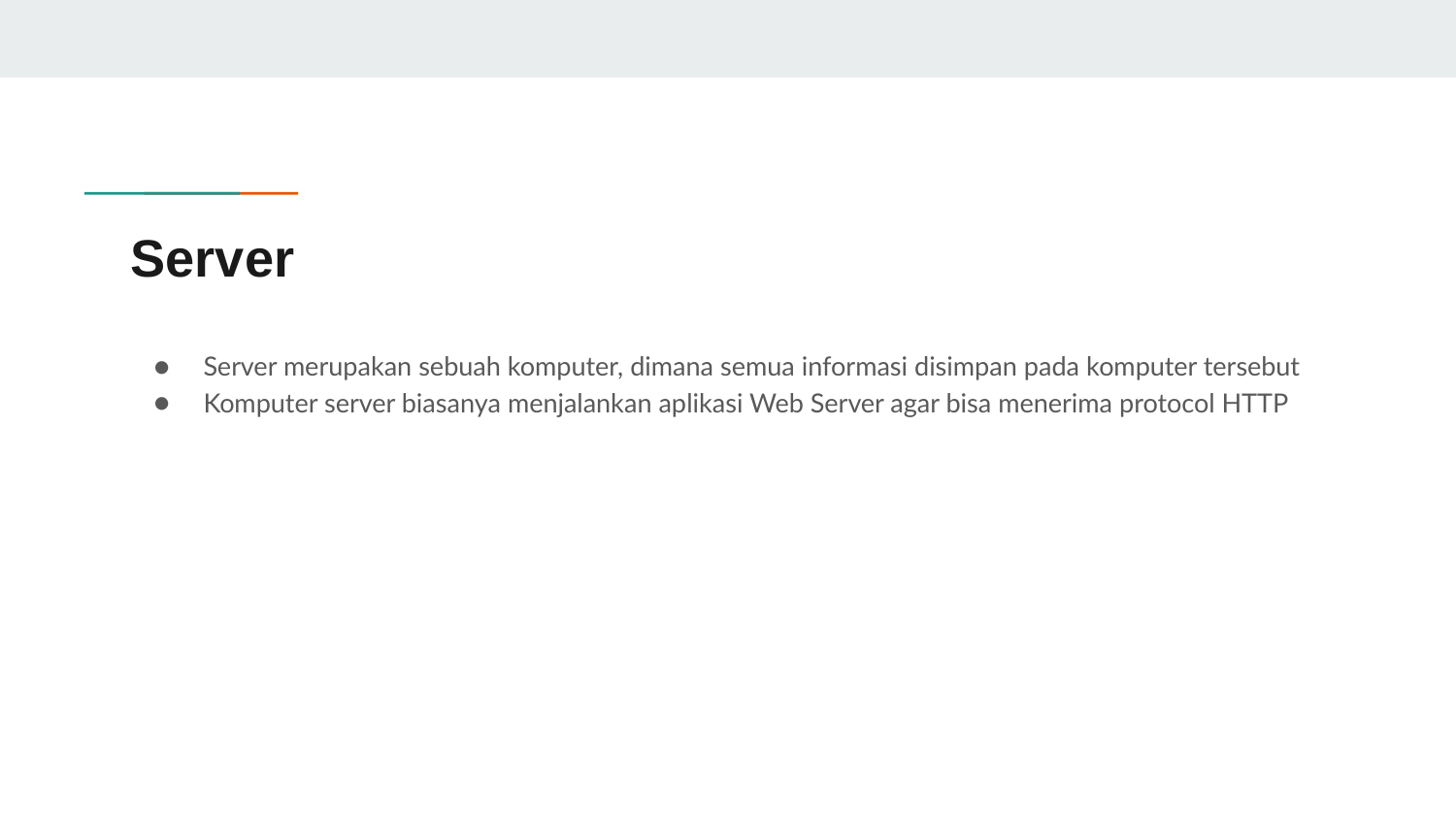

# Server
Server merupakan sebuah komputer, dimana semua informasi disimpan pada komputer tersebut
Komputer server biasanya menjalankan aplikasi Web Server agar bisa menerima protocol HTTP